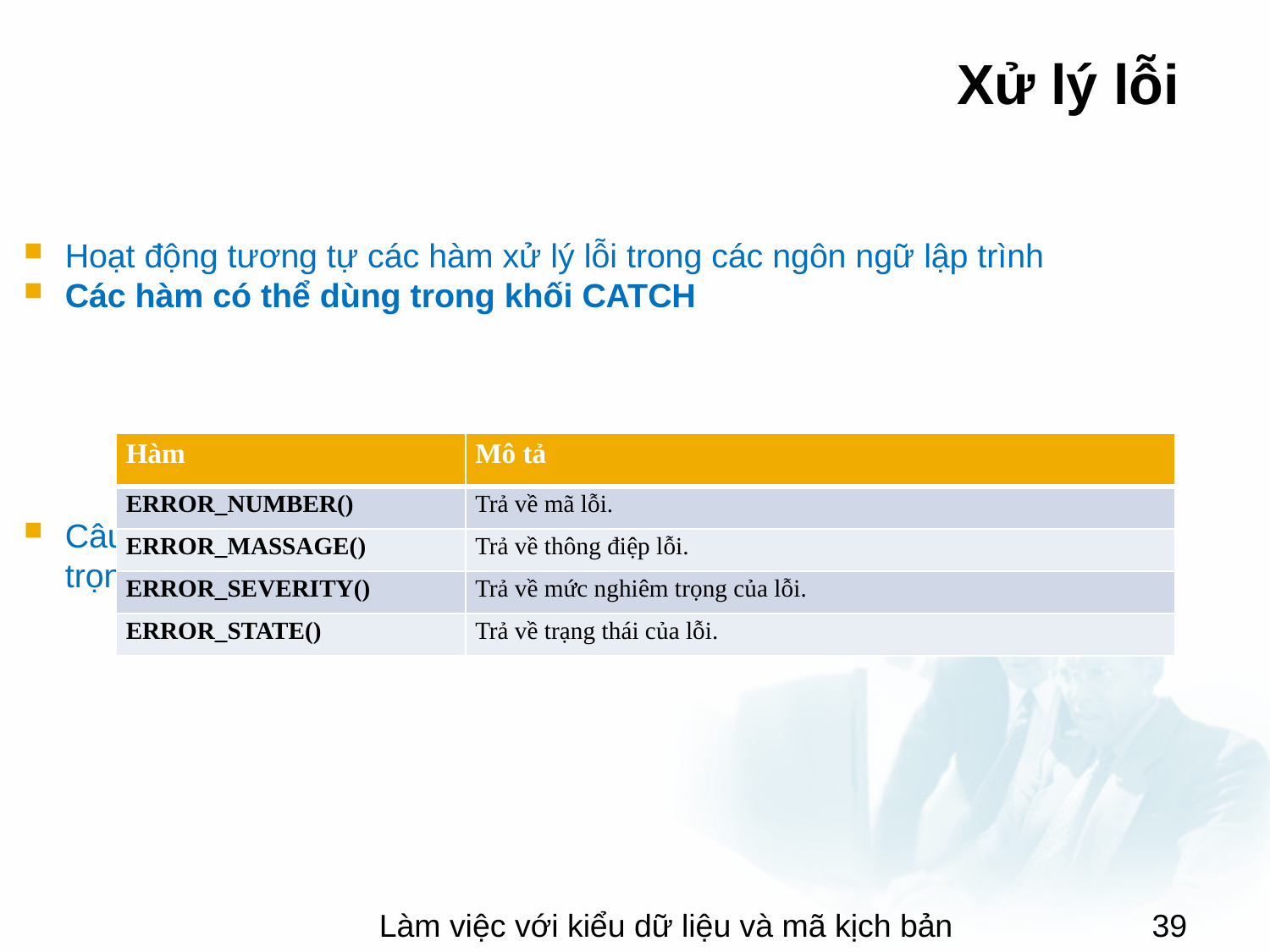

Xử lý lỗi
Hoạt động tương tự các hàm xử lý lỗi trong các ngôn ngữ lập trình
Các hàm có thể dùng trong khối CATCH

Câu lệnh TRY … CATCH chỉ bắt và xử lý được các lỗi có mức nghiêm trọng từ 10-20
| Hàm | Mô tả |
| --- | --- |
| ERROR\_NUMBER() | Trả về mã lỗi. |
| ERROR\_MASSAGE() | Trả về thông điệp lỗi. |
| ERROR\_SEVERITY() | Trả về mức nghiêm trọng của lỗi. |
| ERROR\_STATE() | Trả về trạng thái của lỗi. |
Làm việc với kiểu dữ liệu và mã kịch bản
39